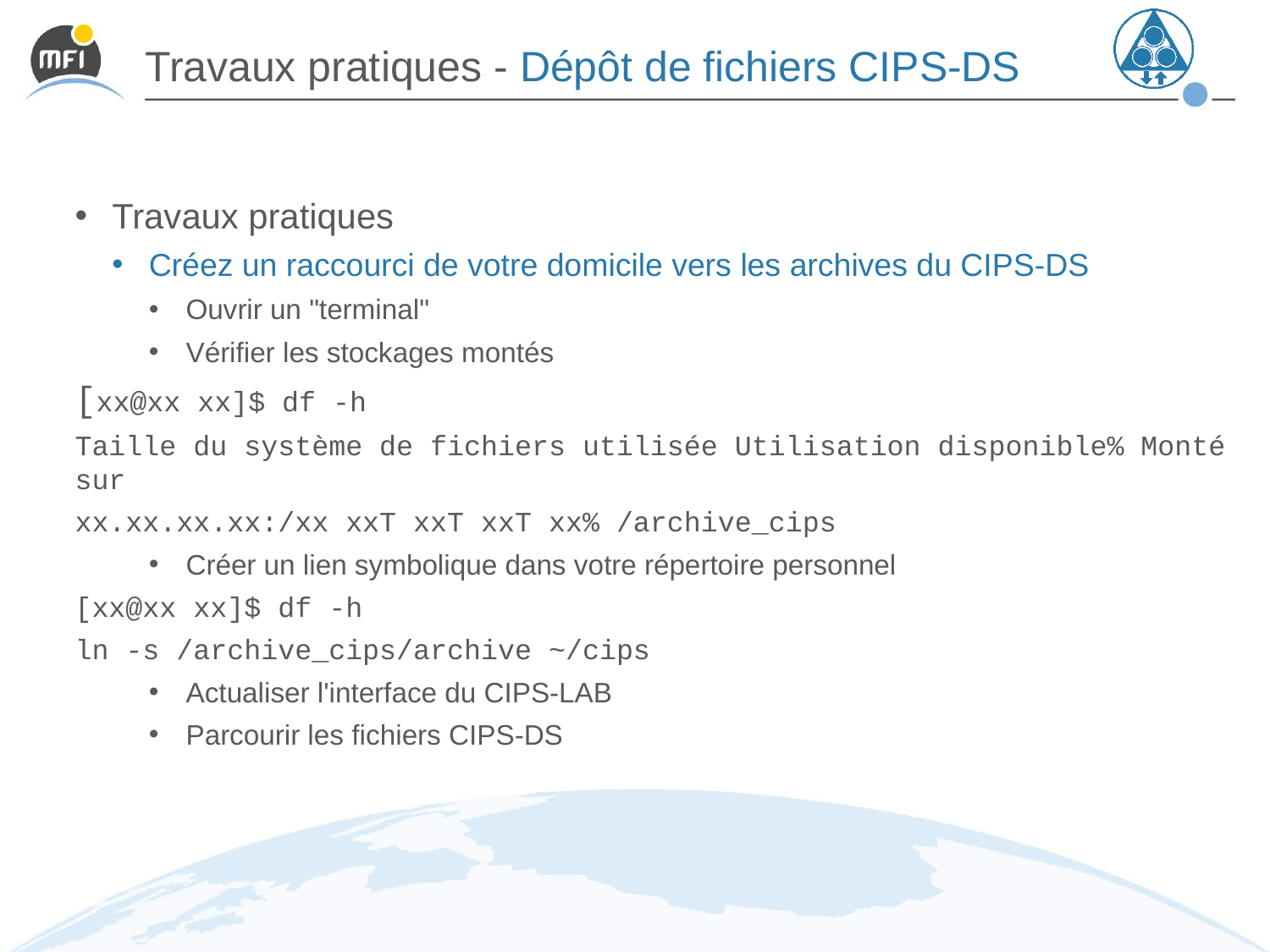

# Travaux pratiques - Dépôt de fichiers CIPS-DS

Travaux pratiques
Créez un raccourci de votre domicile vers les archives du CIPS-DS
Ouvrir un "terminal"
Vérifier les stockages montés
[xx@xx xx]$ df -h
Taille du système de fichiers utilisée Utilisation disponible% Monté sur
xx.xx.xx.xx:/xx xxT xxT xxT xx% /archive_cips
Créer un lien symbolique dans votre répertoire personnel
[xx@xx xx]$ df -h
ln -s /archive_cips/archive ~/cips
Actualiser l'interface du CIPS-LAB
Parcourir les fichiers CIPS-DS